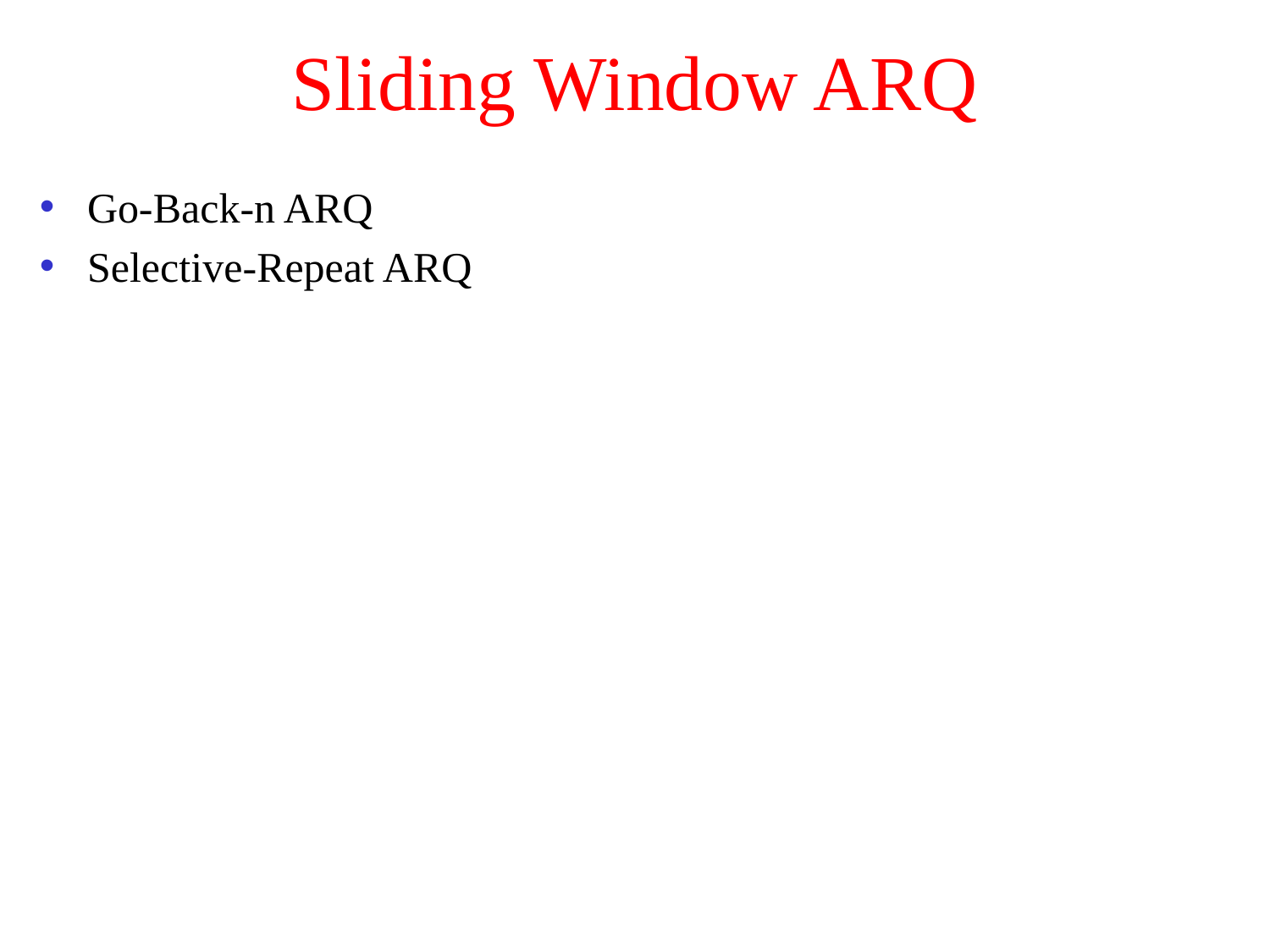

# Sliding Window ARQ
Go-Back-n ARQ
Selective-Repeat ARQ